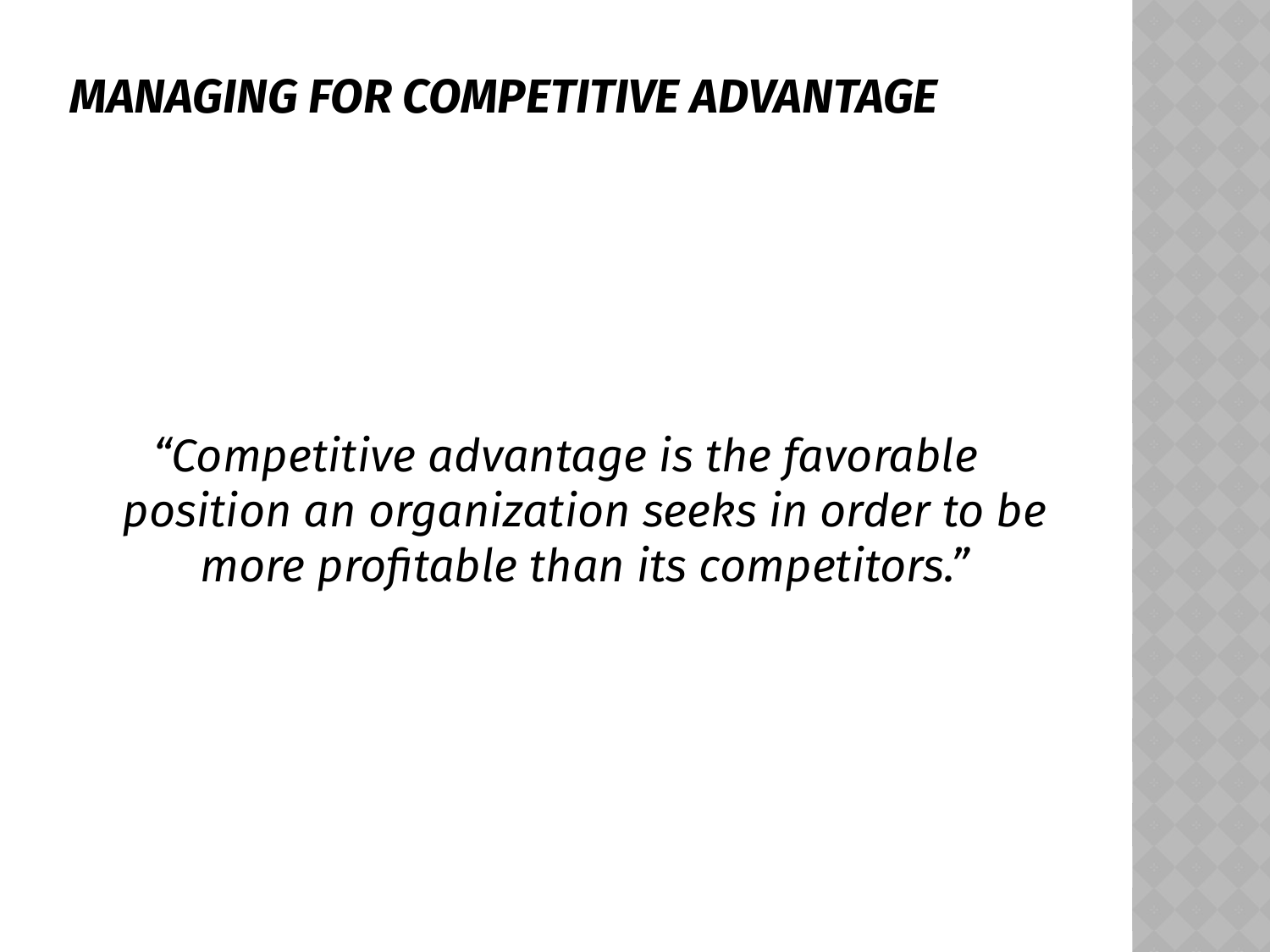

# MANAGING FOR COMPETITIVE ADVANTAGE

“Competitive advantage is the favorable position an organization seeks in order to be more profitable than its competitors.”